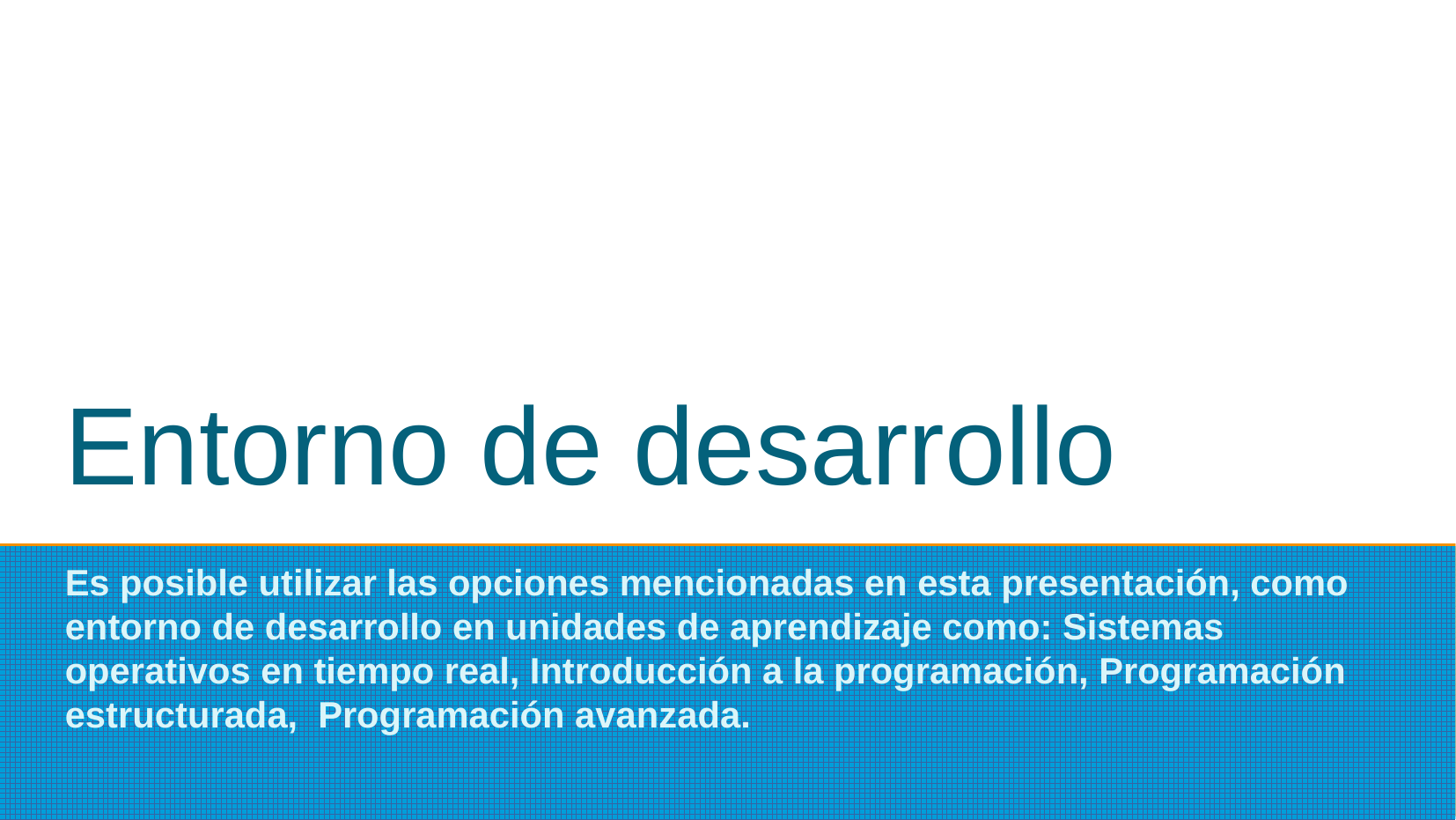

Entorno de desarrollo
Es posible utilizar las opciones mencionadas en esta presentación, como entorno de desarrollo en unidades de aprendizaje como: Sistemas operativos en tiempo real, Introducción a la programación, Programación estructurada,  Programación avanzada.